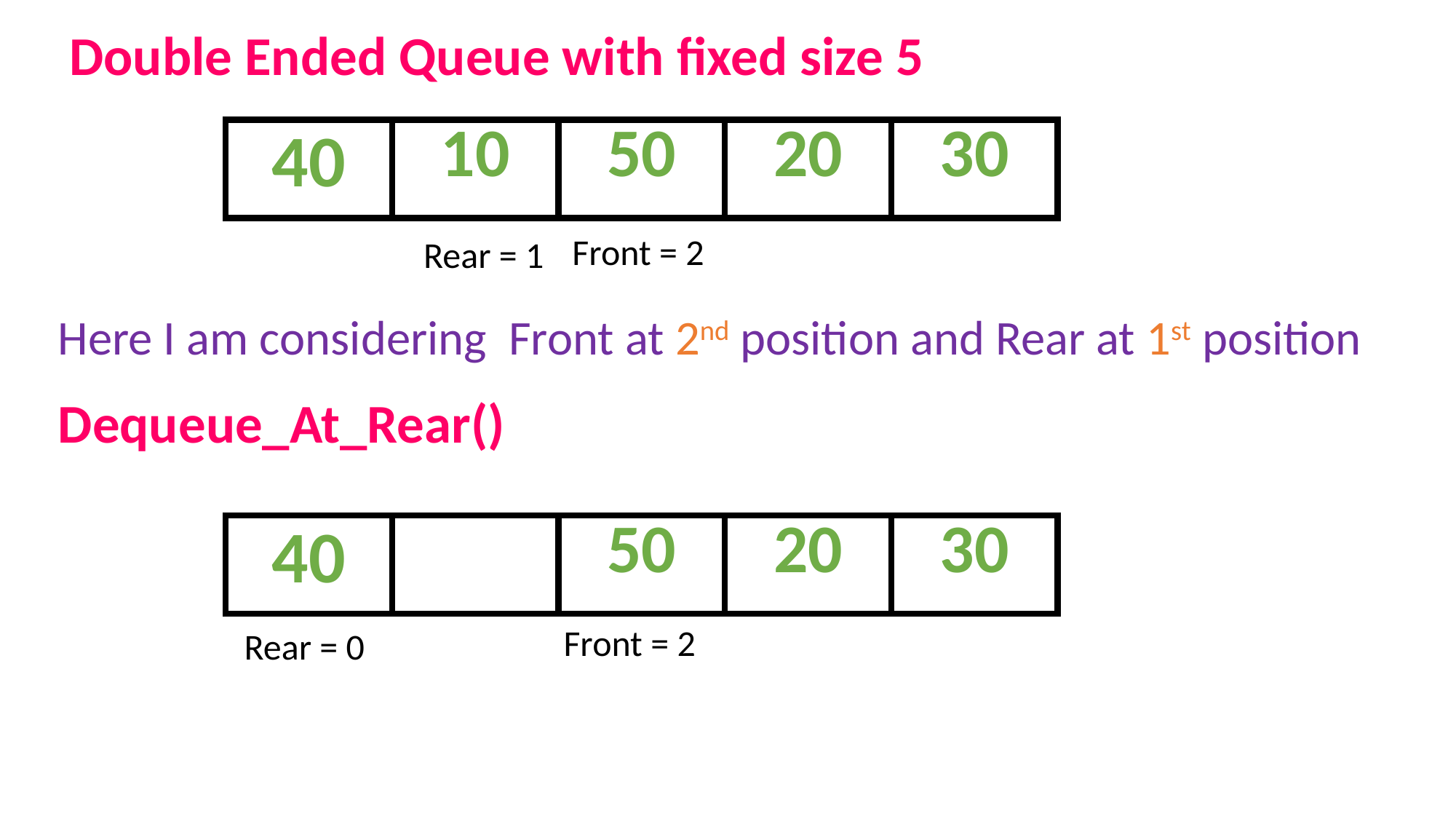

Double Ended Queue with fixed size 5
| 40 | 10 | 50 | 20 | 30 |
| --- | --- | --- | --- | --- |
Front = 2
Rear = 1

Here I am considering  Front at 2nd position and Rear at 1st position
Dequeue_At_Rear()
| 40 |  | 50 | 20 | 30 |
| --- | --- | --- | --- | --- |
Front = 2
Rear = 0